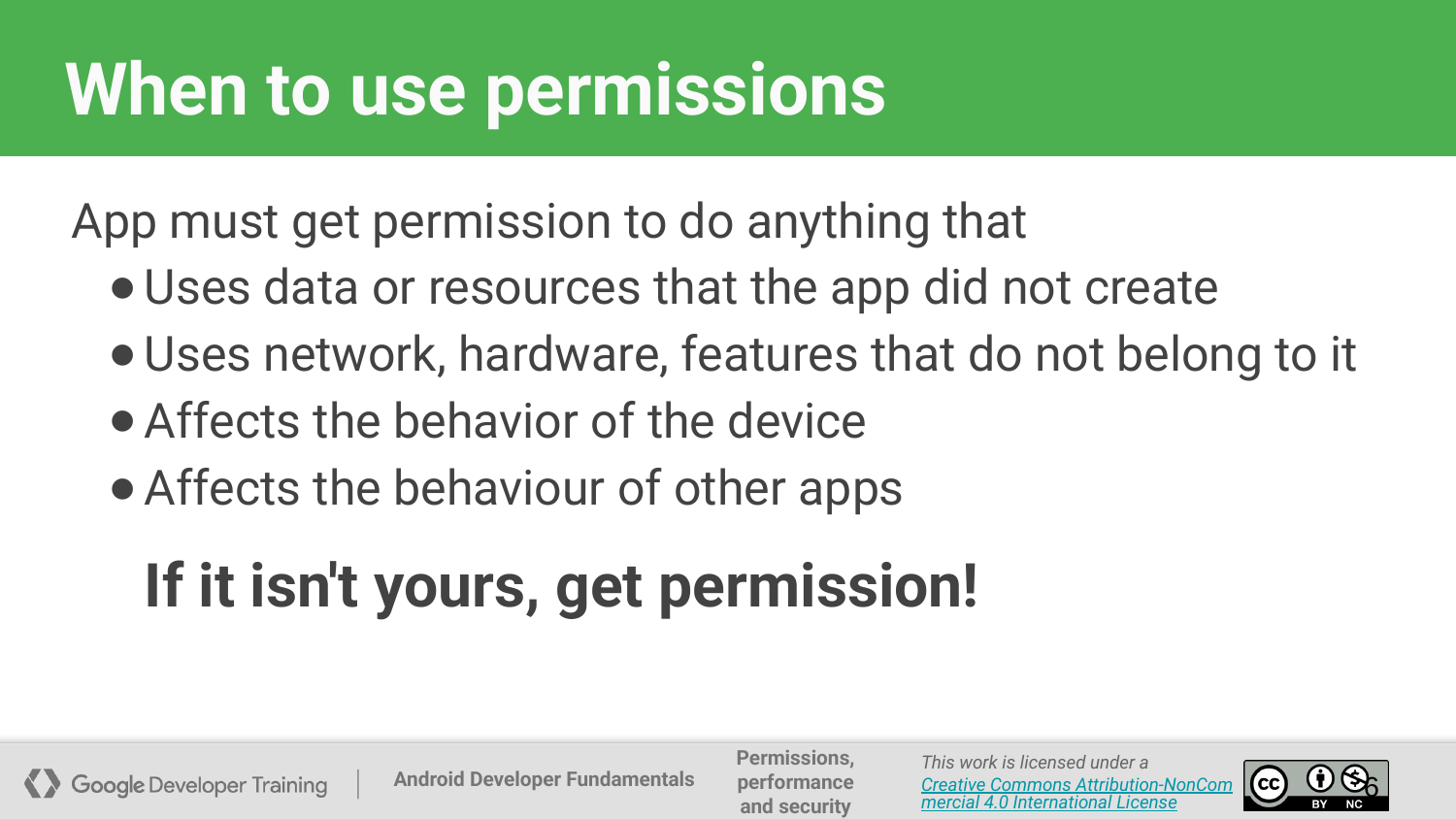

# When to use permissions
App must get permission to do anything that
Uses data or resources that the app did not create
Uses network, hardware, features that do not belong to it
Affects the behavior of the device
Affects the behaviour of other apps
If it isn't yours, get permission!
6